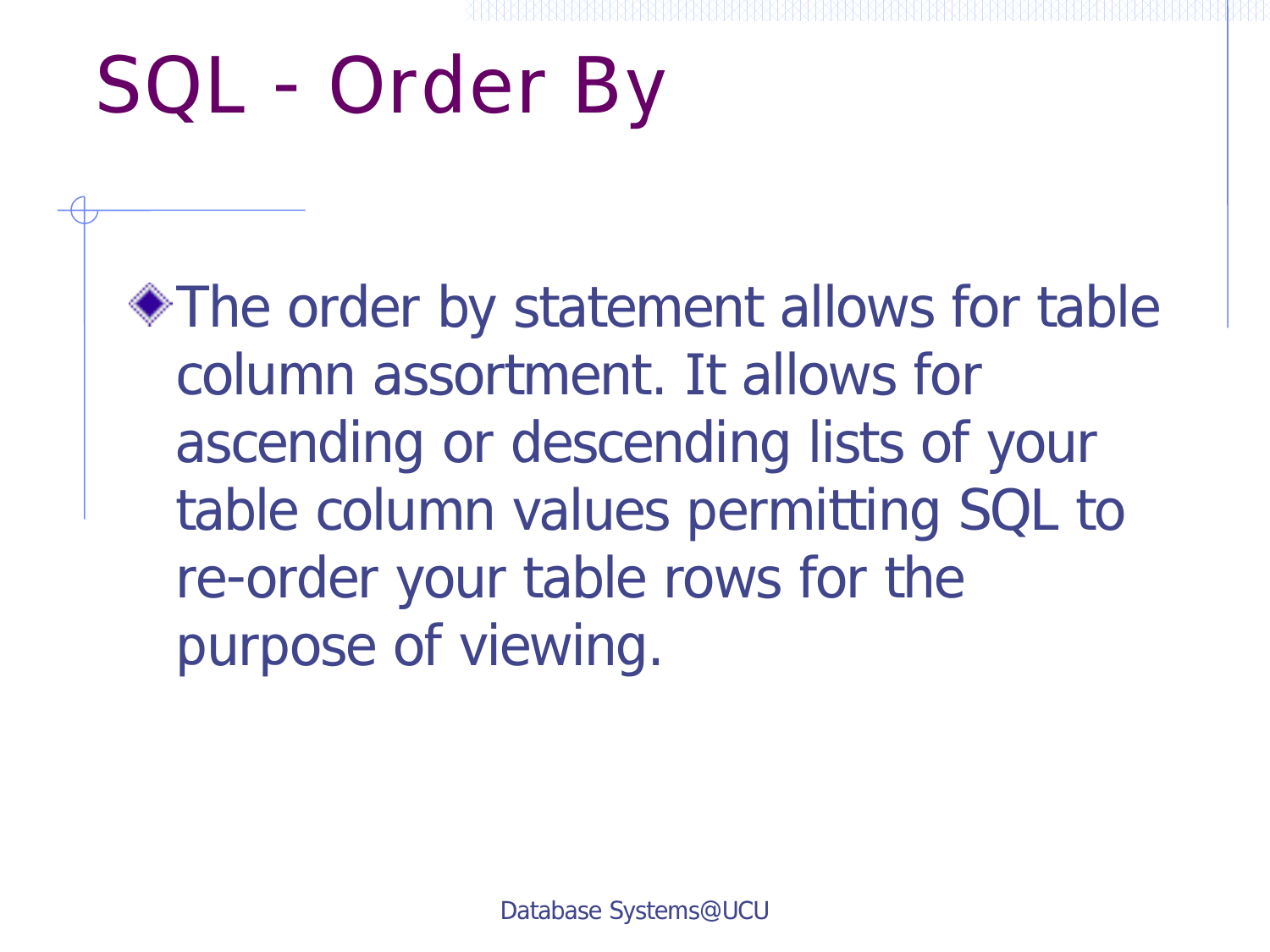

# SQL - Order By
The order by statement allows for table column assortment. It allows for ascending or descending lists of your table column values permitting SQL to re-order your table rows for the purpose of viewing.

Database Systems@UCU
47